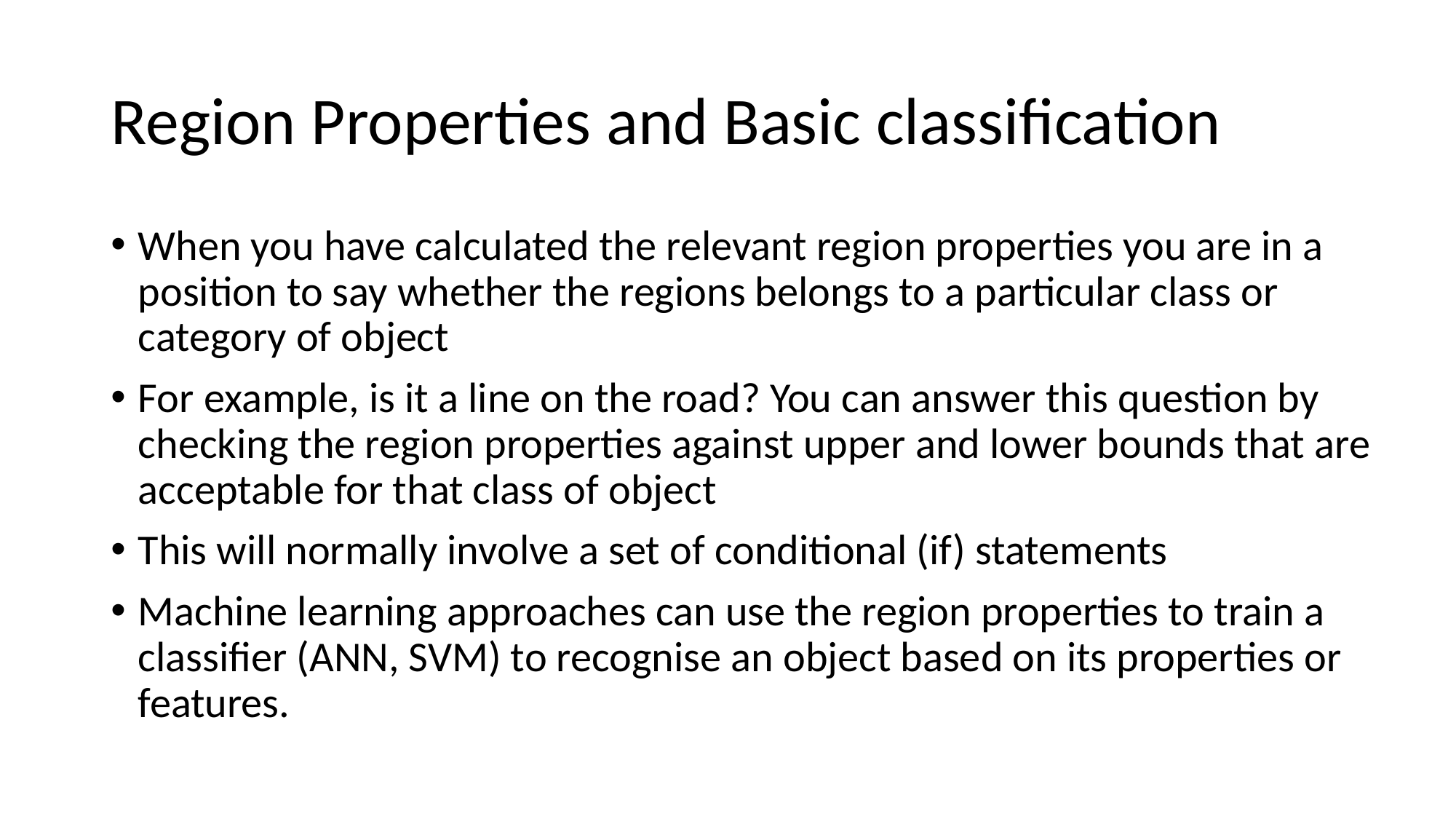

# Region Properties and Basic classification
When you have calculated the relevant region properties you are in a position to say whether the regions belongs to a particular class or category of object
For example, is it a line on the road? You can answer this question by checking the region properties against upper and lower bounds that are acceptable for that class of object
This will normally involve a set of conditional (if) statements
Machine learning approaches can use the region properties to train a classifier (ANN, SVM) to recognise an object based on its properties or features.